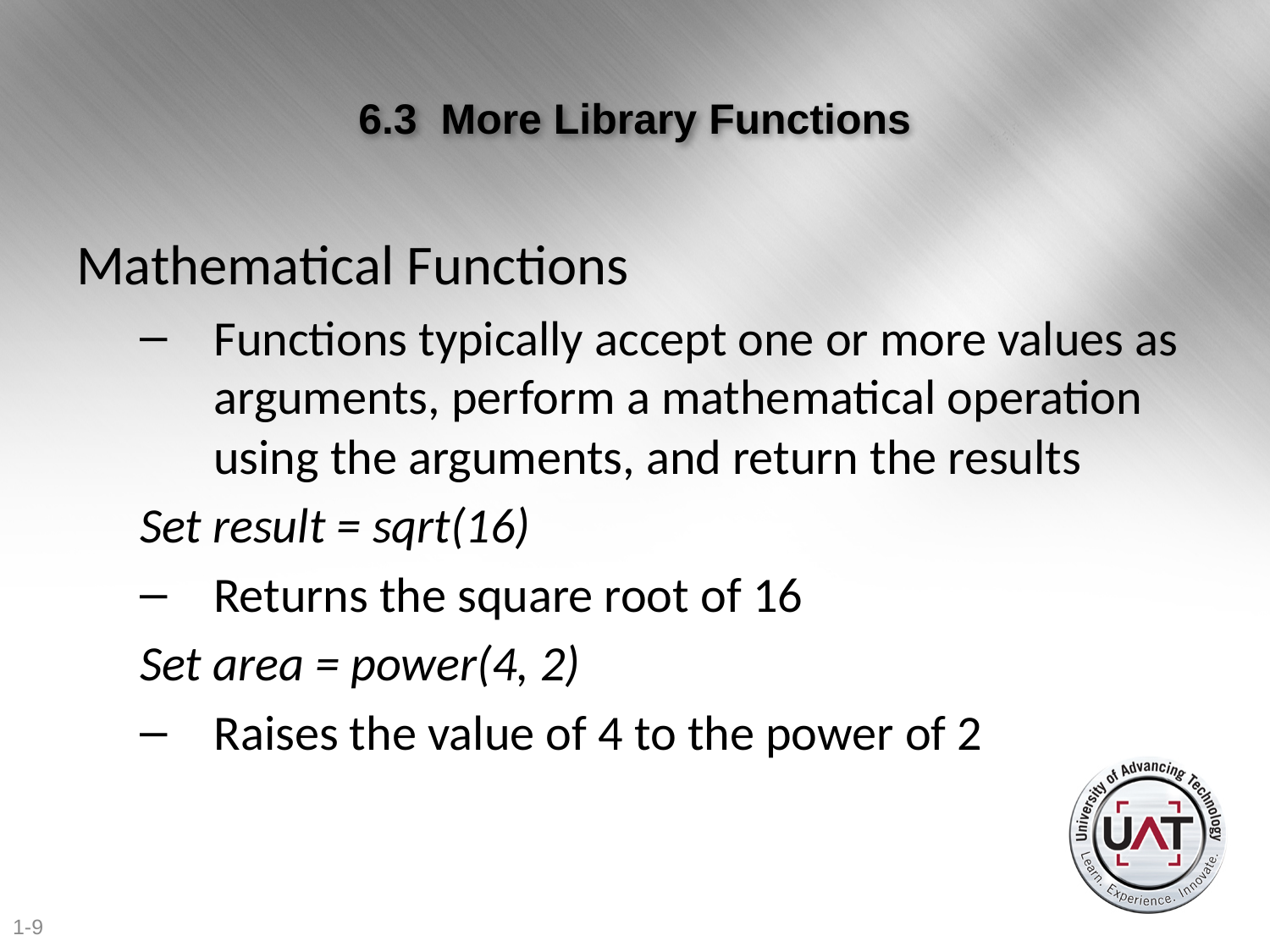

# 6.3  More Library Functions
Mathematical Functions
Functions typically accept one or more values as arguments, perform a mathematical operation using the arguments, and return the results
Set result = sqrt(16)
Returns the square root of 16
Set area = power(4, 2)
Raises the value of 4 to the power of 2

1-9